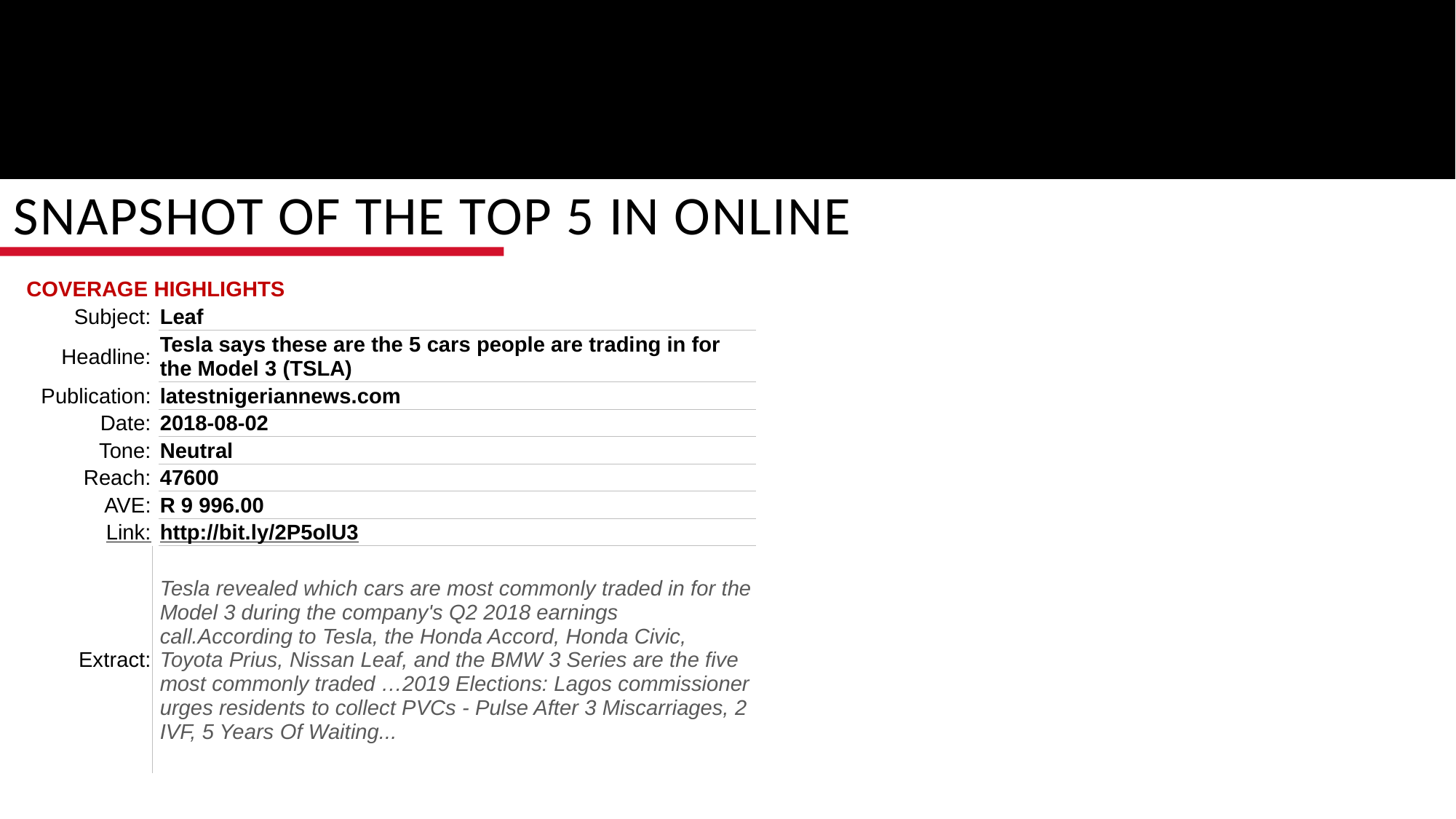

SNAPSHOT OF THE TOP 5 IN ONLINE

| COVERAGE HIGHLIGHTS |  |  |
| --- | --- | --- |
| Subject: |  | Leaf |
| Headline: |  | Tesla says these are the 5 cars people are trading in for the Model 3 (TSLA) |
| Publication: |  | latestnigeriannews.com |
| Date: |  | 2018-08-02 |
| Tone: |  | Neutral |
| Reach: |  | 47600 |
| AVE: |  | R 9 996.00 |
| Link: |  | http://bit.ly/2P5olU3 |
| Extract: |  | Tesla revealed which cars are most commonly traded in for the Model 3 during the company's Q2 2018 earnings call.According to Tesla, the Honda Accord, Honda Civic, Toyota Prius, Nissan Leaf, and the BMW 3 Series are the five most commonly traded …2019 Elections: Lagos commissioner urges residents to collect PVCs - Pulse After 3 Miscarriages, 2 IVF, 5 Years Of Waiting... |